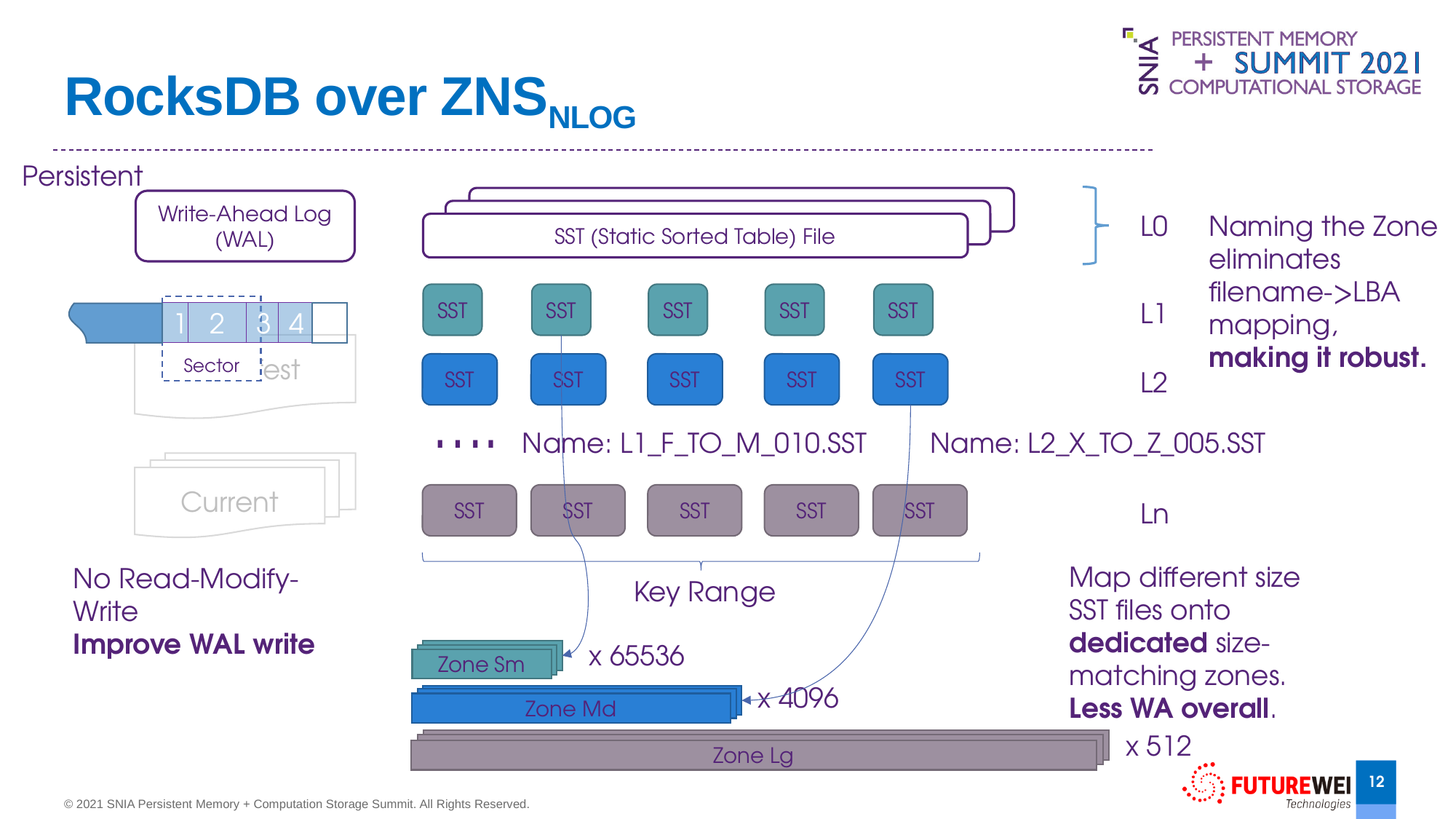

# RocksDB over ZNSNLOG
Persistent

SST File
SST File
SST (Static Sorted Table) File
Write-Ahead Log (WAL)
L0
Naming the Zone
eliminates filename->LBA mapping,
making it robust.

SST
SST
SST
SST
SST
L1
Sector
1
2
3
4

Manifest
SST
SST
SST
SST
SST
L2
….
Name: L1_F_TO_M_010.SST
Name: L2_X_TO_Z_005.SST
Current
SST
SST
SST
SST
SST
Ln
Map different size SST files onto dedicated size-matching zones.
Less WA overall.
No Read-Modify-Write
Improve WAL write
Key Range
x 65536
Zone Sm
Zone Sm
Zone Sm
x 4096
Zone Md
Zone Md
Zone Md
x 512
Zone Lg
Zone Lg
Zone Lg
© 2021 SNIA Persistent Memory + Computation Storage Summit. All Rights Reserved.